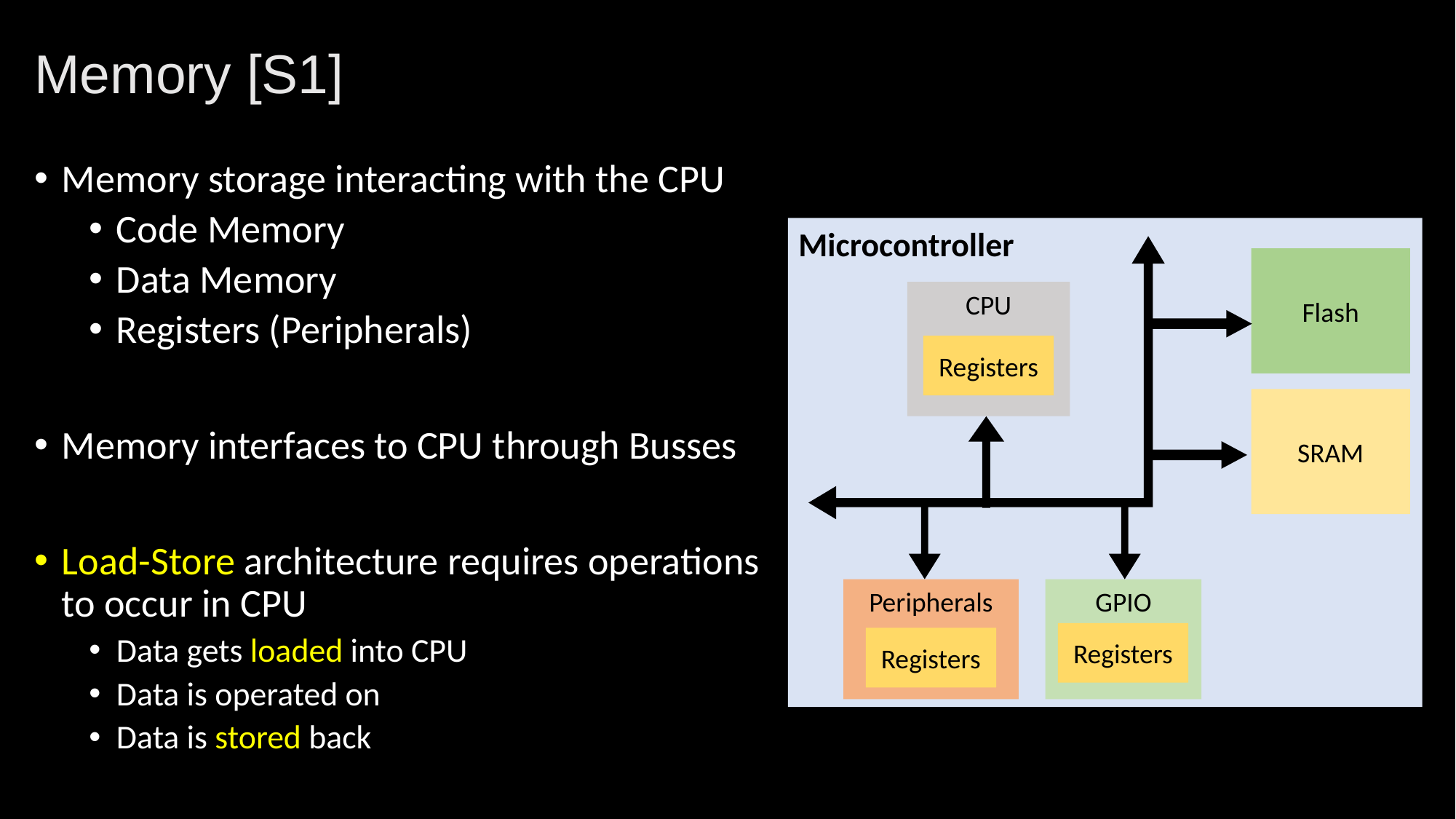

# Memory [S1]
Memory storage interacting with the CPU
Code Memory
Data Memory
Registers (Peripherals)

Memory interfaces to CPU through Busses

Load-Store architecture requires operations to occur in CPU
Data gets loaded into CPU
Data is operated on
Data is stored back
Microcontroller

Flash

CPU
Registers
SRAM

Peripherals
GPIO
Registers
Registers